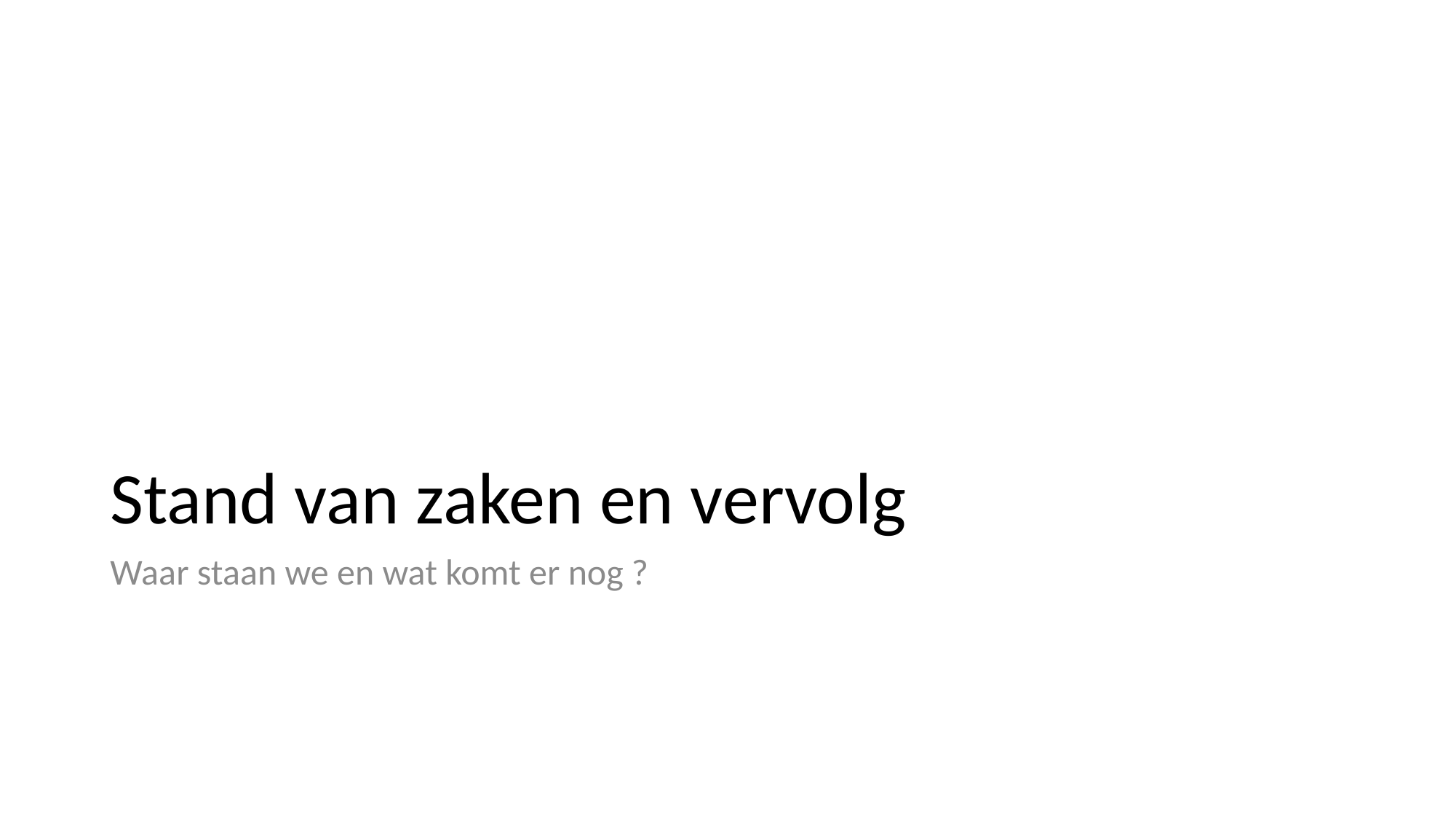

# Stand van zaken en vervolg
Waar staan we en wat komt er nog ?